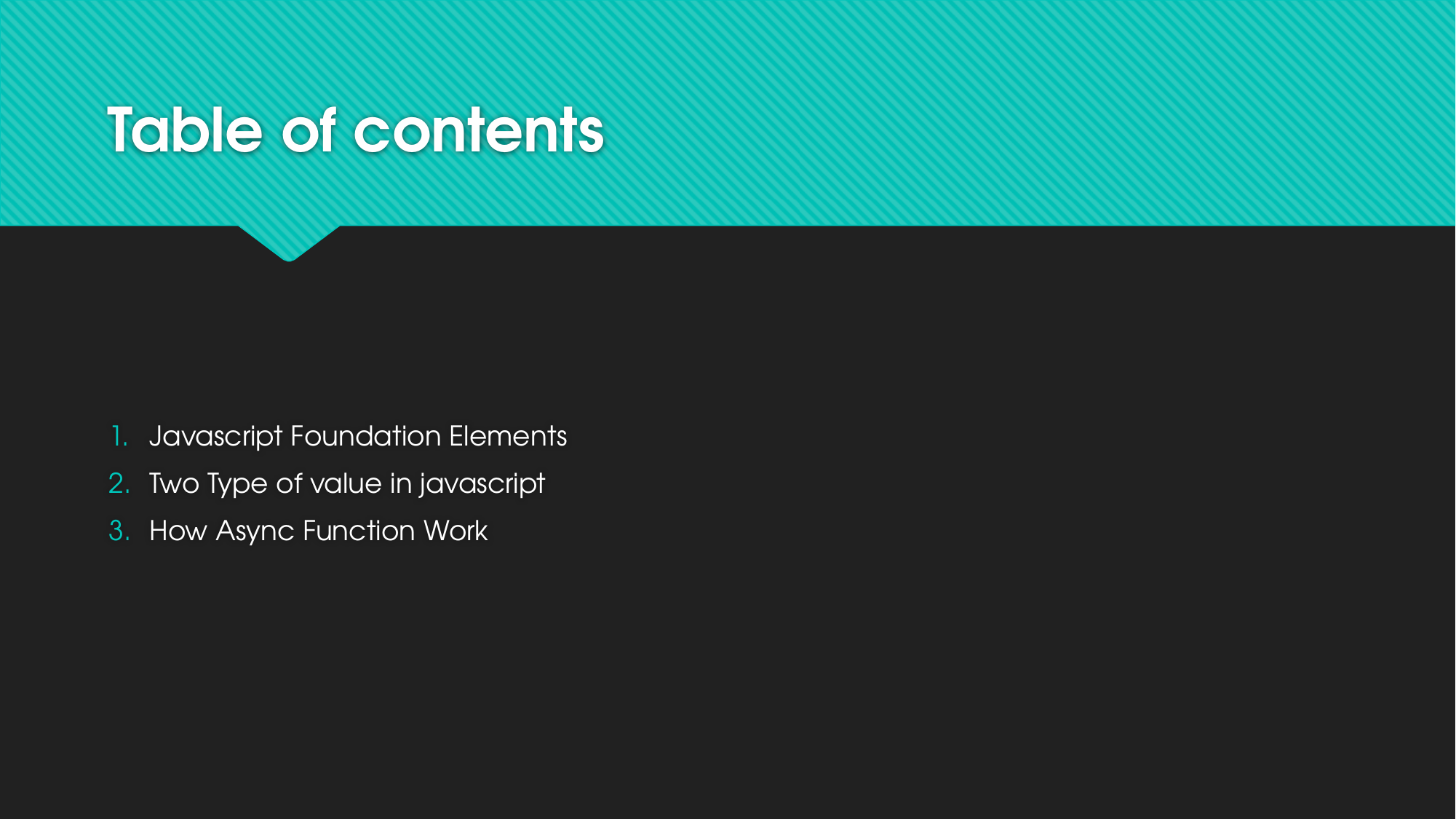

# Table of contents
Javascript Foundation Elements
Two Type of value in javascript
How Async Function Work